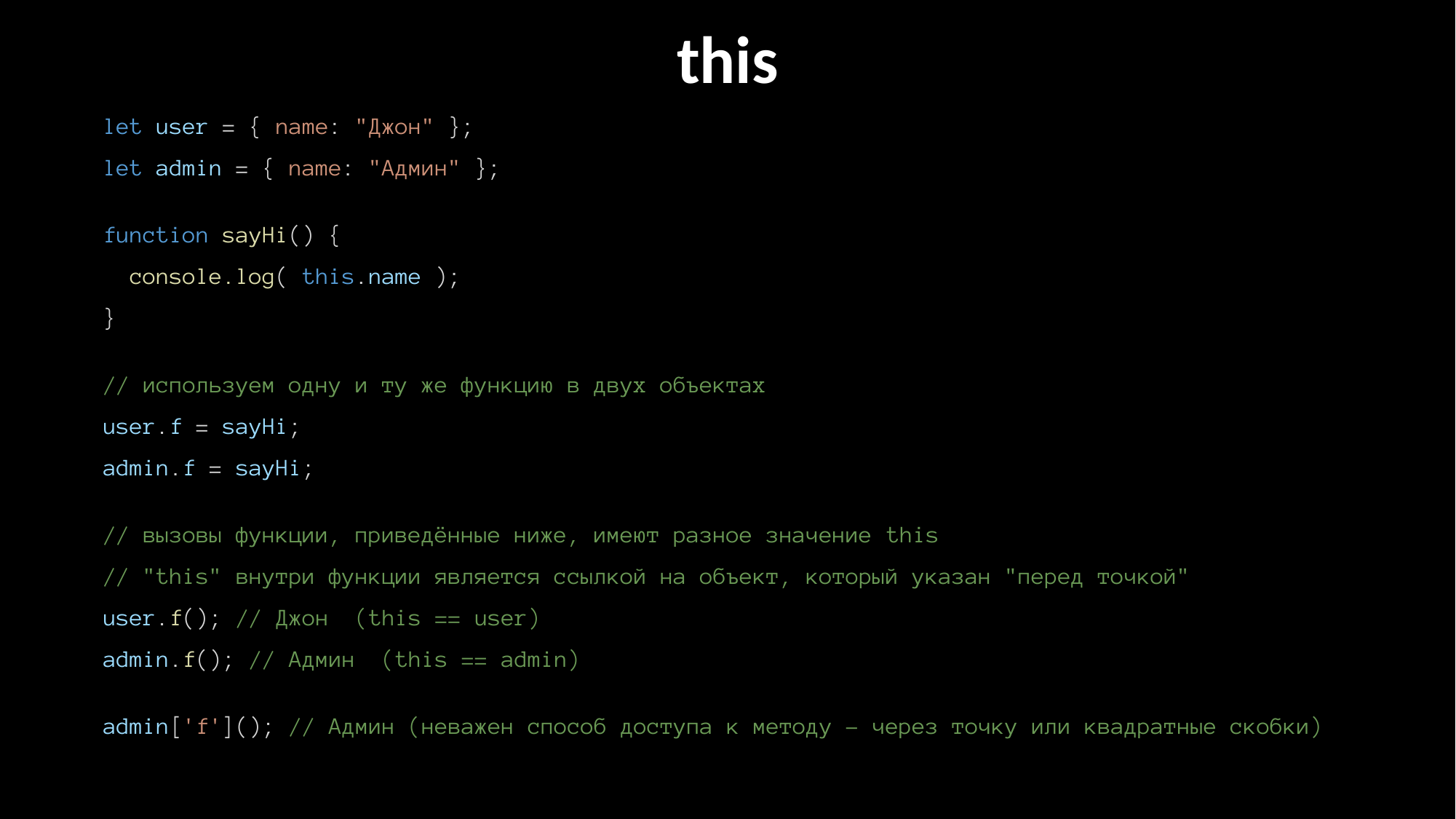

this
let user = { name: "Джон" };
let admin = { name: "Админ" };
function sayHi() {
  console.log( this.name );
}
// используем одну и ту же функцию в двух объектах
user.f = sayHi;
admin.f = sayHi;
// вызовы функции, приведённые ниже, имеют разное значение this
// "this" внутри функции является ссылкой на объект, который указан "перед точкой"
user.f(); // Джон  (this == user)
admin.f(); // Админ  (this == admin)
admin['f'](); // Админ (неважен способ доступа к методу - через точку или квадратные скобки)